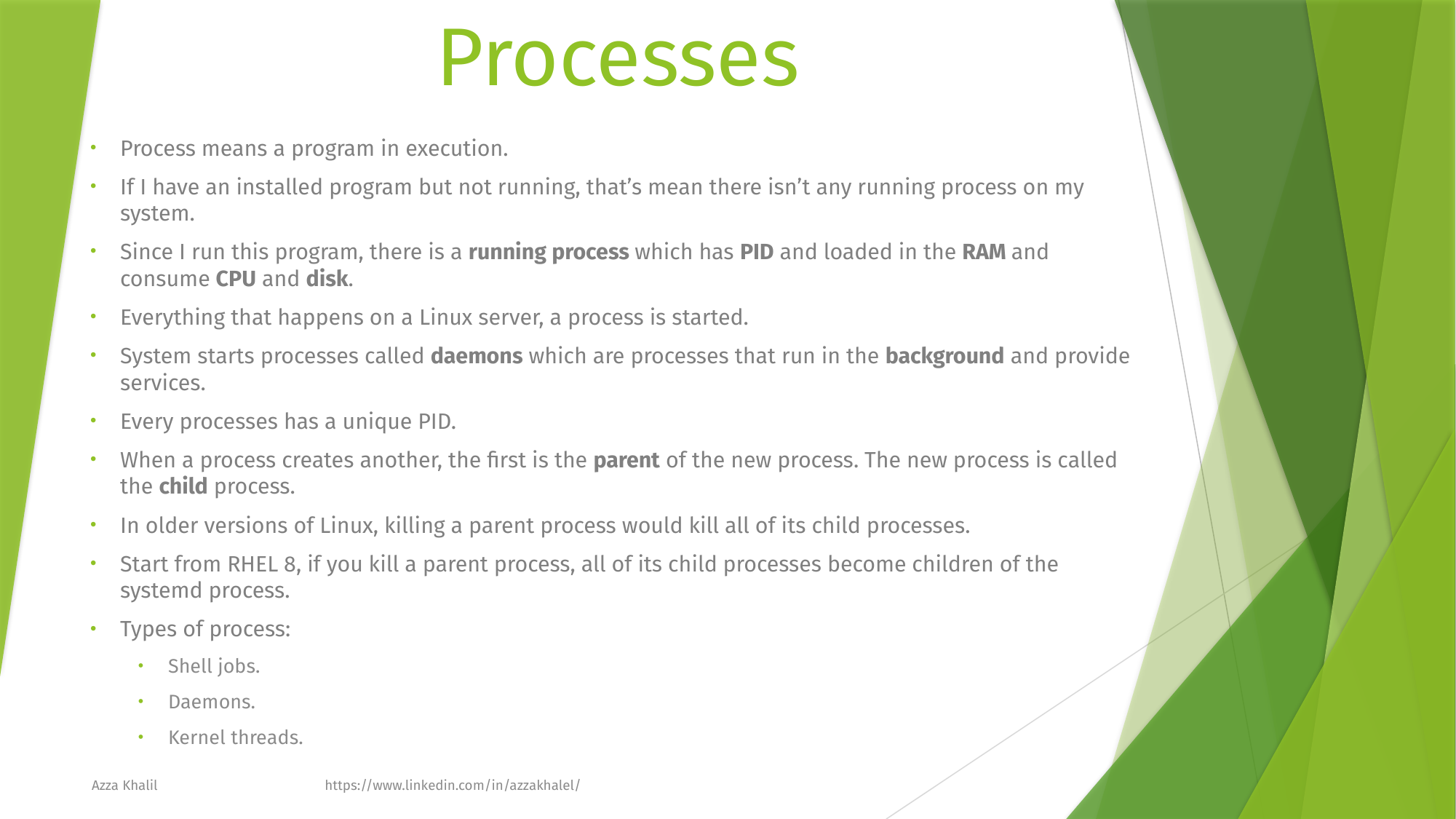

# Processes
Process means a program in execution.
If I have an installed program but not running, that’s mean there isn’t any running process on my system.
Since I run this program, there is a running process which has PID and loaded in the RAM and consume CPU and disk.
Everything that happens on a Linux server, a process is started.
System starts processes called daemons which are processes that run in the background and provide services.
Every processes has a unique PID.
When a process creates another, the first is the parent of the new process. The new process is called the child process.
In older versions of Linux, killing a parent process would kill all of its child processes.
Start from RHEL 8, if you kill a parent process, all of its child processes become children of the systemd process.
Types of process:
Shell jobs.
Daemons.
Kernel threads.

Azza Khalil                                              https://www.linkedin.com/in/azzakhalel/